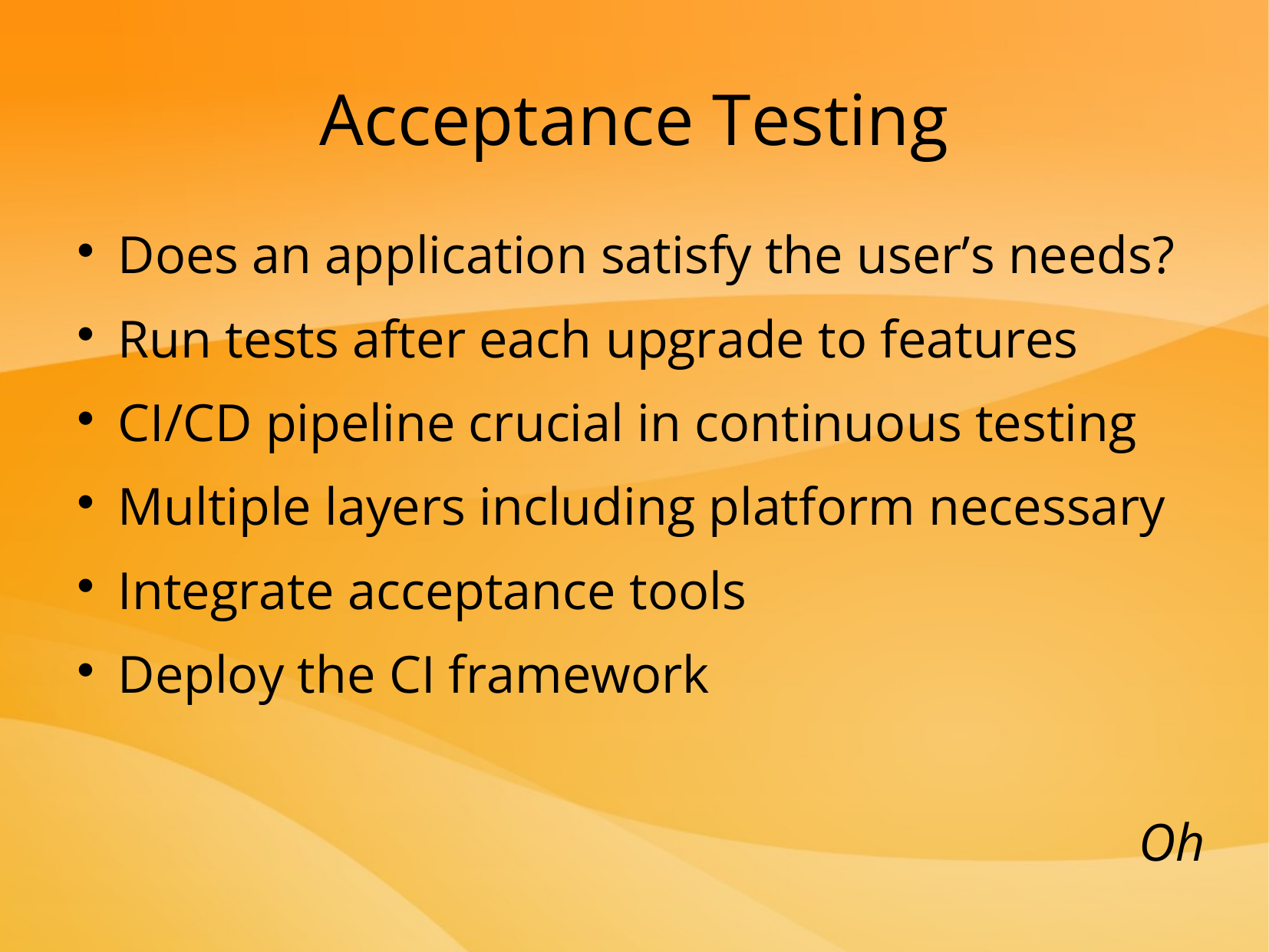

Acceptance Testing
Does an application satisfy the user’s needs?
Run tests after each upgrade to features
CI/CD pipeline crucial in continuous testing
Multiple layers including platform necessary
Integrate acceptance tools
Deploy the CI framework

Oh